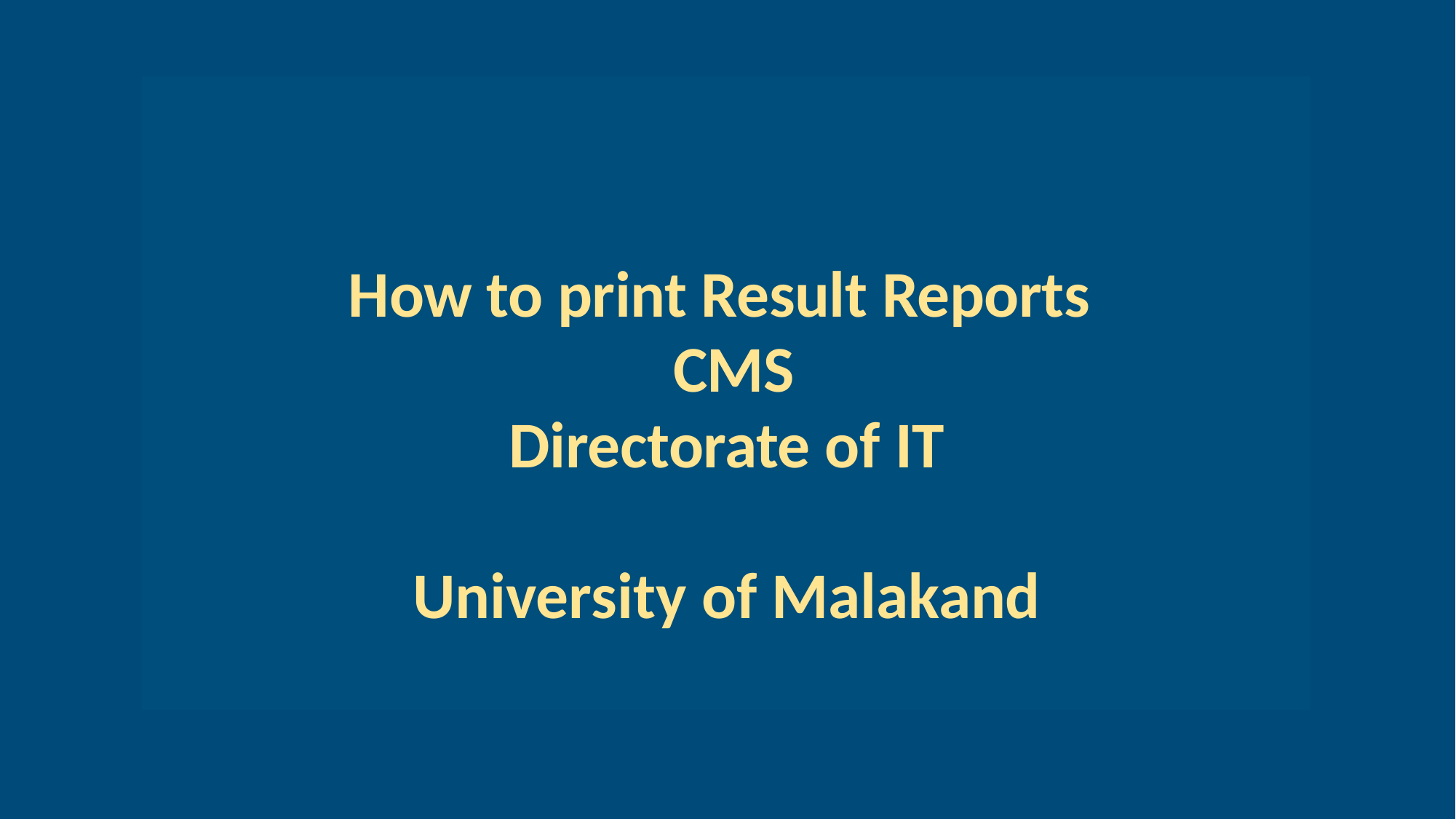

How to print Result Reports
 CMS
Directorate of IT

University of Malakand